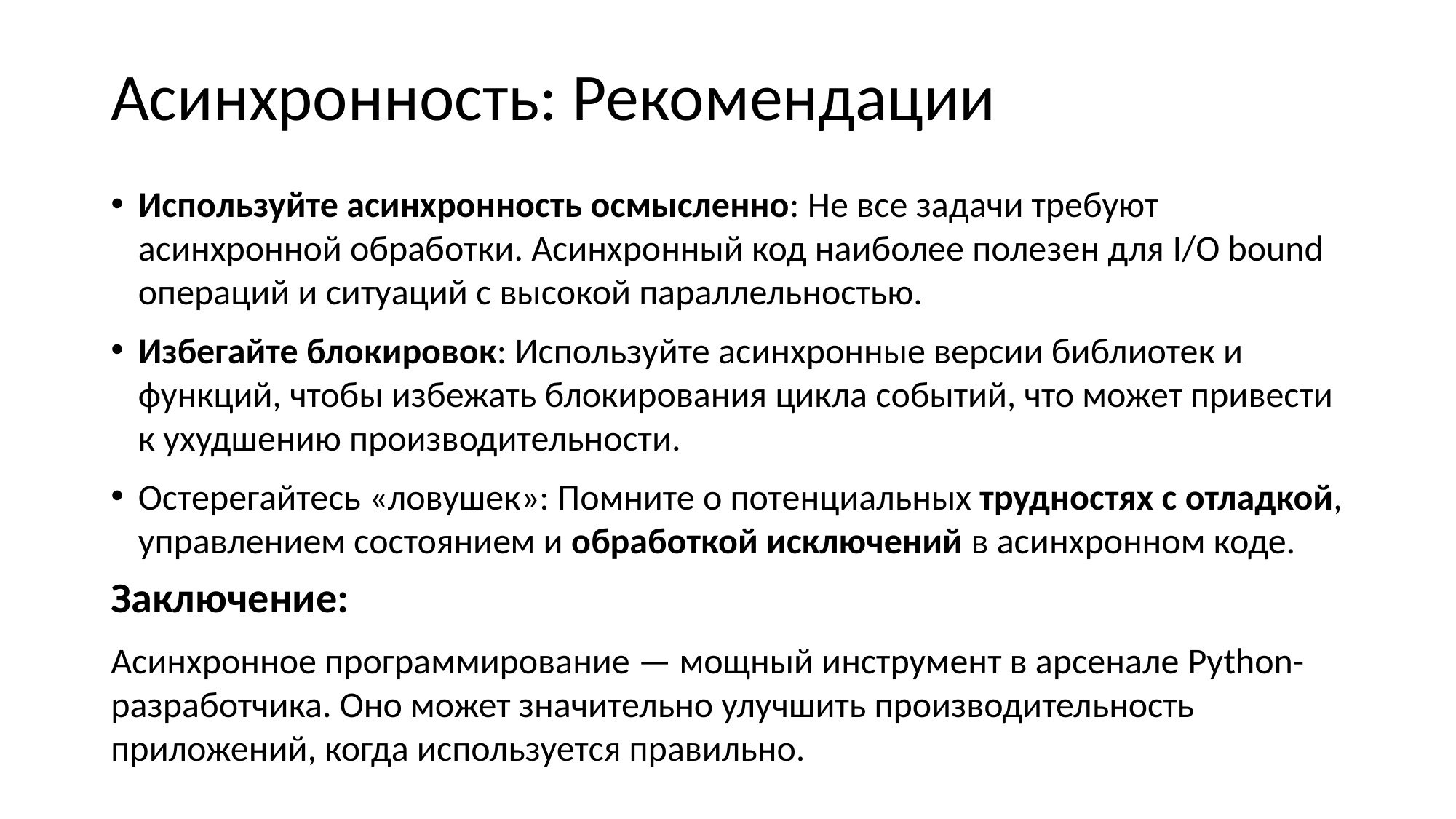

# Асинхронность: Рекомендации
Используйте асинхронность осмысленно: Не все задачи требуют асинхронной обработки. Асинхронный код наиболее полезен для I/O bound операций и ситуаций с высокой параллельностью.
Избегайте блокировок: Используйте асинхронные версии библиотек и функций, чтобы избежать блокирования цикла событий, что может привести к ухудшению производительности.
Остерегайтесь «ловушек»: Помните о потенциальных трудностях с отладкой, управлением состоянием и обработкой исключений в асинхронном коде.
Заключение:
Асинхронное программирование — мощный инструмент в арсенале Python-разработчика. Оно может значительно улучшить производительность приложений, когда используется правильно.